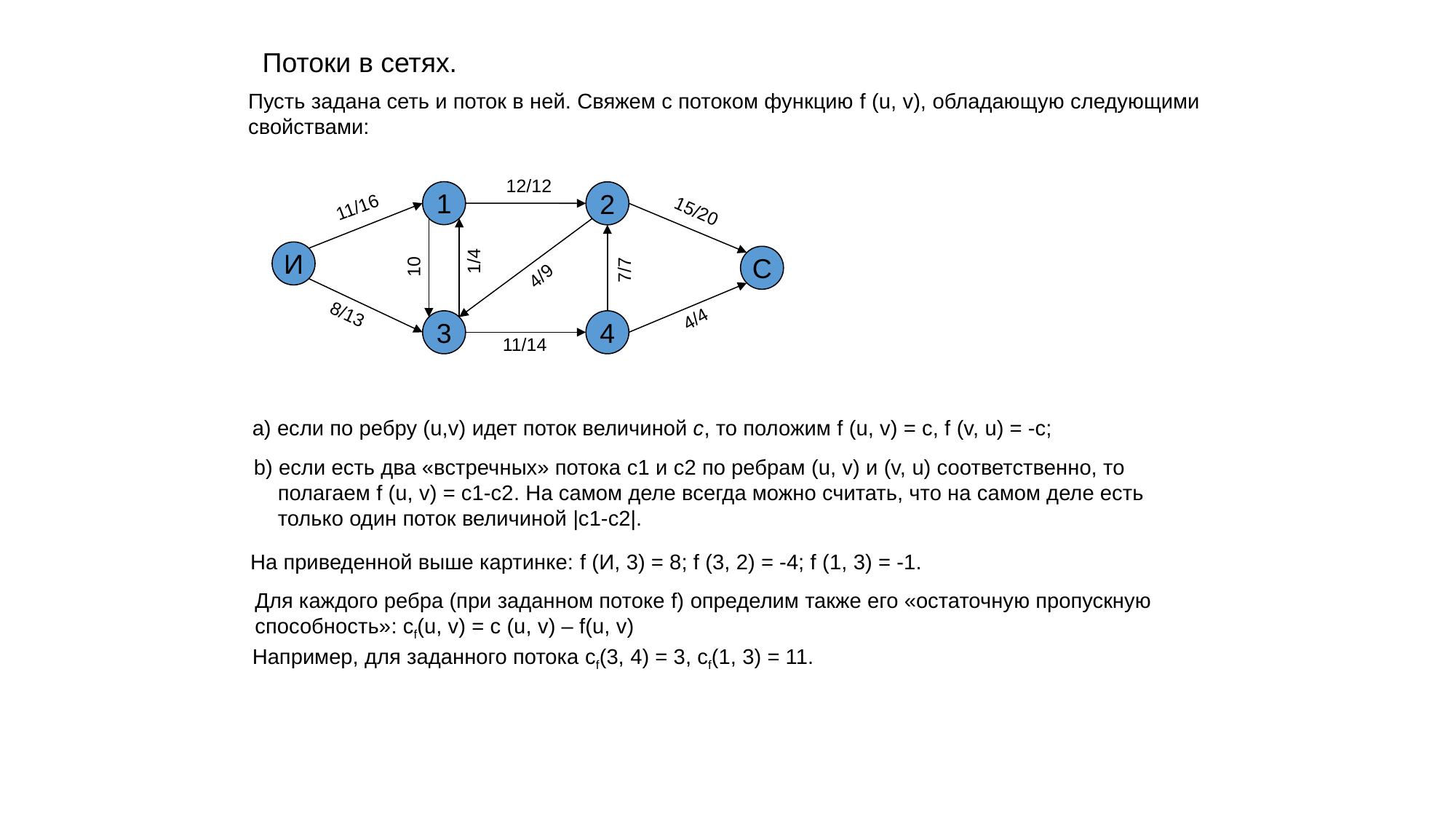

Потоки в сетях.
Пусть задана сеть и поток в ней. Свяжем с потоком функцию f (u, v), обладающую следующими
свойствами:
12/12
1
2
11/16
15/20
И
1/4
С
10
7/7
4/9
8/13
4/4
3
4
11/14
a) если по ребру (u,v) идет поток величиной c, то положим f (u, v) = c, f (v, u) = -c;
b) если есть два «встречных» потока c1 и c2 по ребрам (u, v) и (v, u) соответственно, то
    полагаем f (u, v) = c1-c2. На самом деле всегда можно считать, что на самом деле есть
    только один поток величиной |c1-c2|.
На приведенной выше картинке: f (И, 3) = 8; f (3, 2) = -4; f (1, 3) = -1.
Для каждого ребра (при заданном потоке f) определим также его «остаточную пропускную
способность»: cf(u, v) = c (u, v) – f(u, v)
Например, для заданного потока cf(3, 4) = 3, cf(1, 3) = 11.